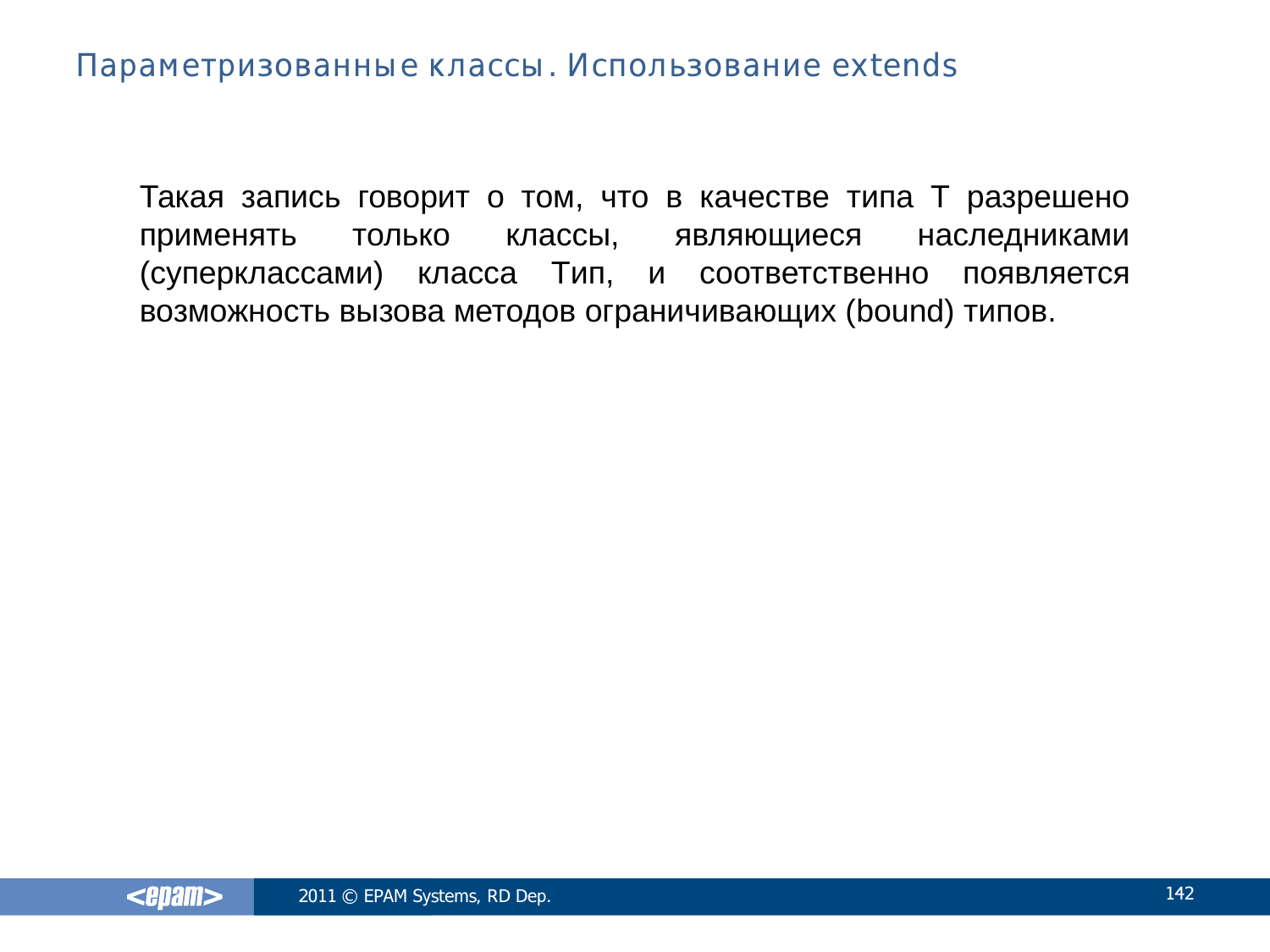

# Параметризованные классы. Использование extends
Такая запись говорит о том, что в качестве типа Т разрешено применять только классы, являющиеся наследниками (суперклассами) класса Tип, и соответственно появляется возможность вызова методов ограничивающих (bound) типов.

142
2011 © EPAM Systems, RD Dep.